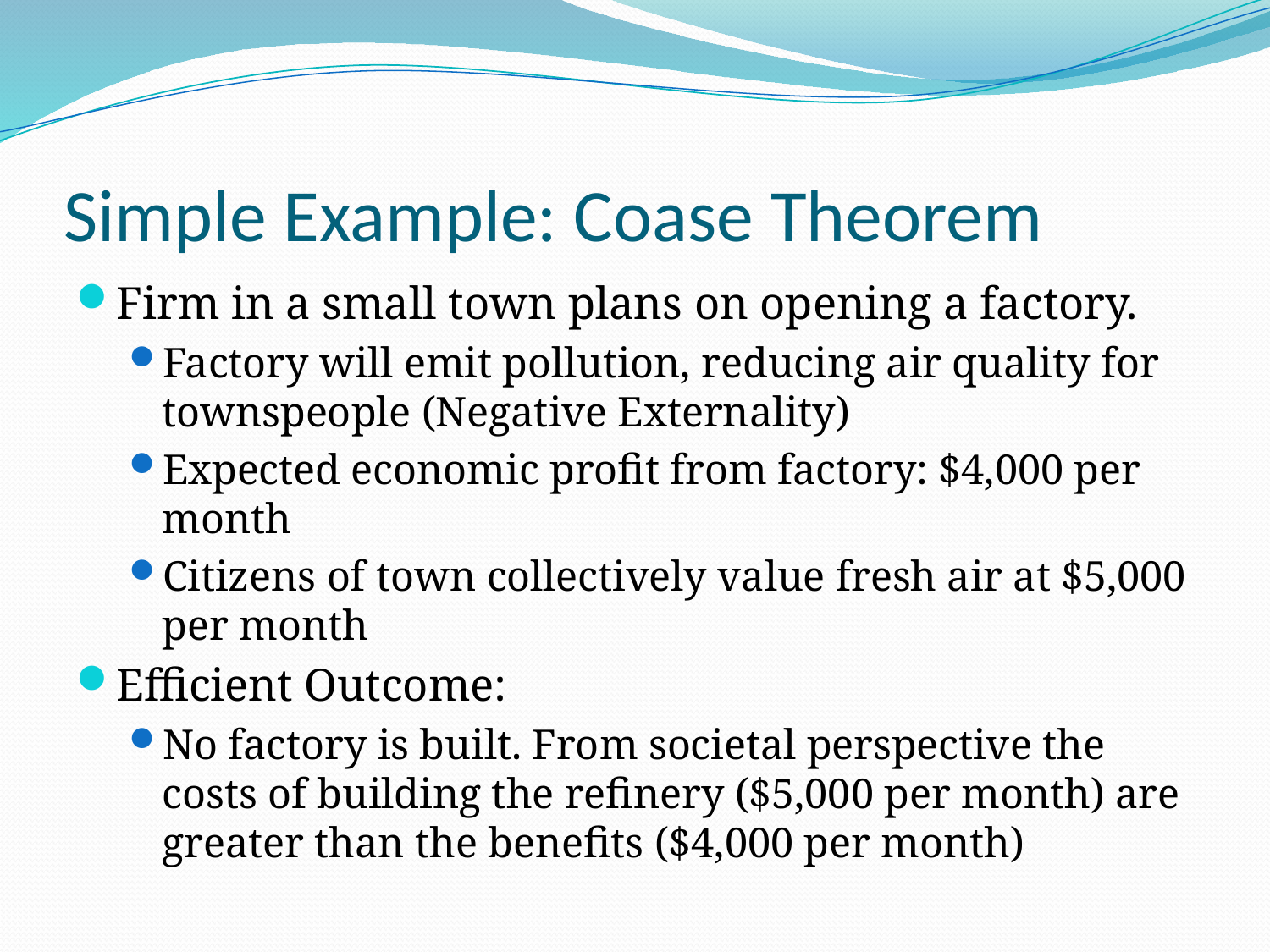

# Simple Example: Coase Theorem
Firm in a small town plans on opening a factory.
Factory will emit pollution, reducing air quality for townspeople (Negative Externality)
Expected economic profit from factory: $4,000 per month
Citizens of town collectively value fresh air at $5,000 per month
Efficient Outcome:
No factory is built. From societal perspective the costs of building the refinery ($5,000 per month) are greater than the benefits ($4,000 per month)